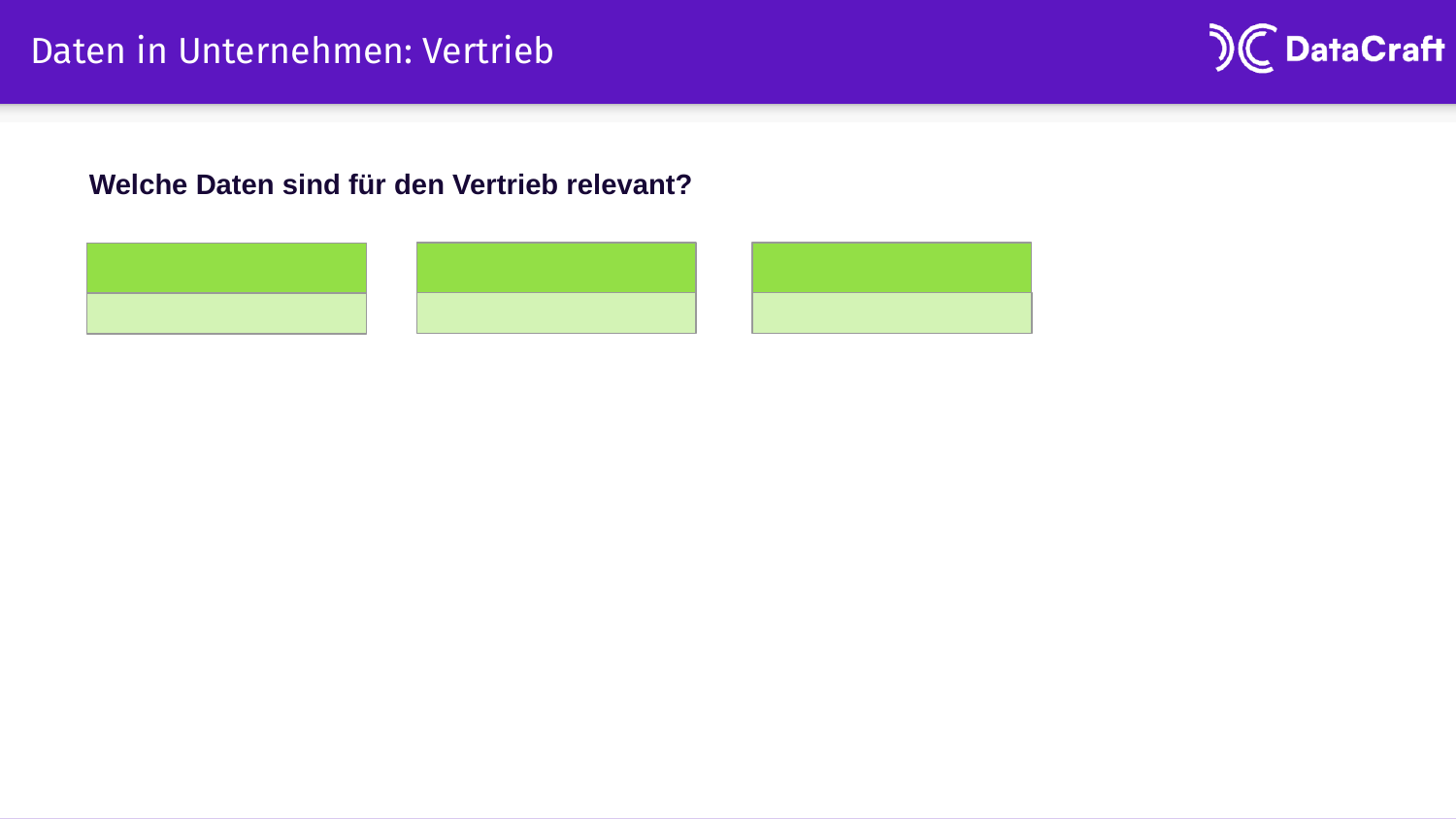

# Daten in Unternehmen: Vertrieb
Welche Daten sind für den Vertrieb relevant?